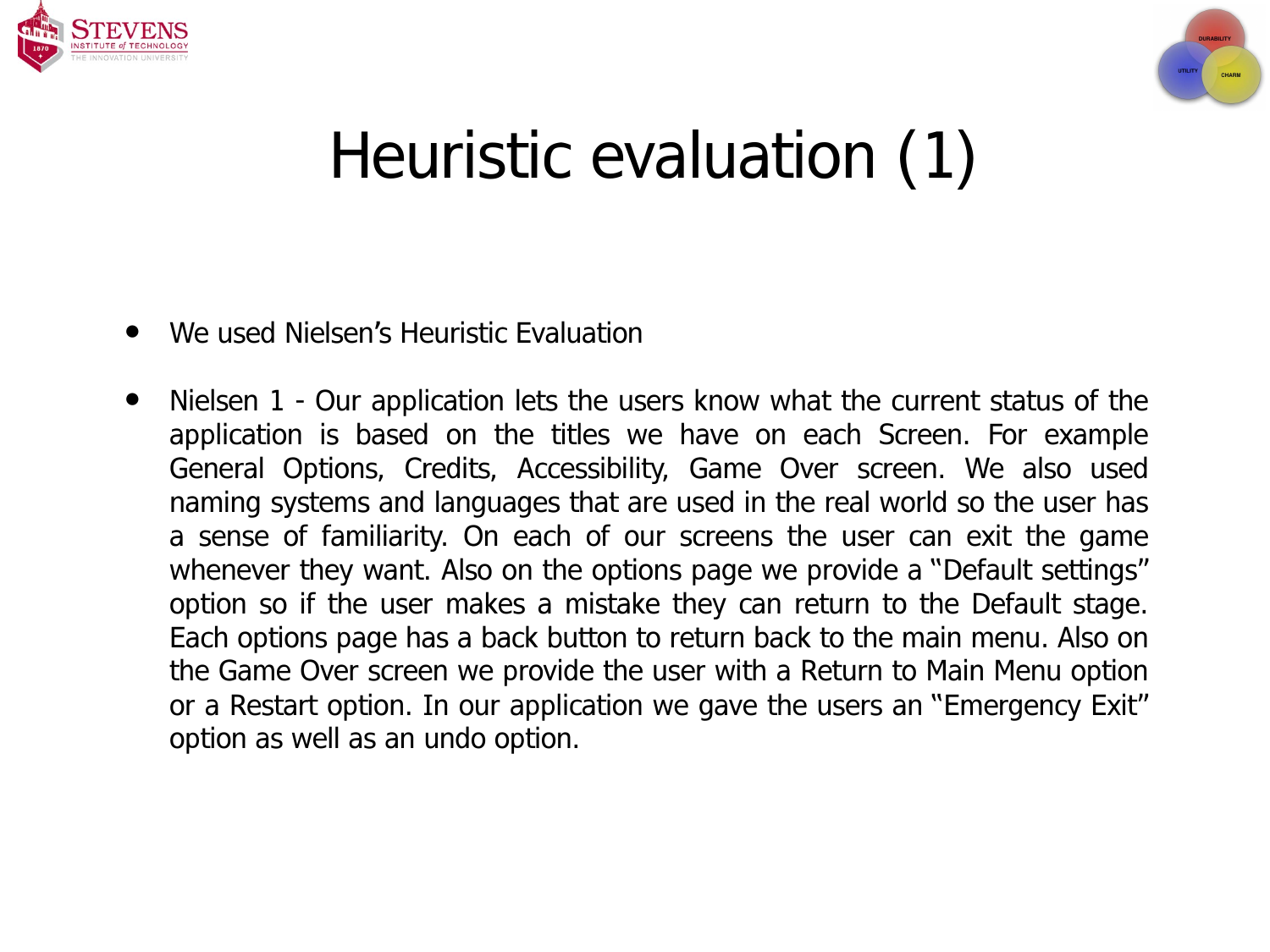

# Heuristic evaluation (1)

We used Nielsen’s Heuristic Evaluation

Nielsen 1 - Our application lets the users know what the current status of the application is based on the titles we have on each Screen. For example General Options, Credits, Accessibility, Game Over screen. We also used naming systems and languages that are used in the real world so the user has a sense of familiarity. On each of our screens the user can exit the game whenever they want. Also on the options page we provide a “Default settings” option so if the user makes a mistake they can return to the Default stage. Each options page has a back button to return back to the main menu. Also on the Game Over screen we provide the user with a Return to Main Menu option or a Restart option. In our application we gave the users an “Emergency Exit” option as well as an undo option.